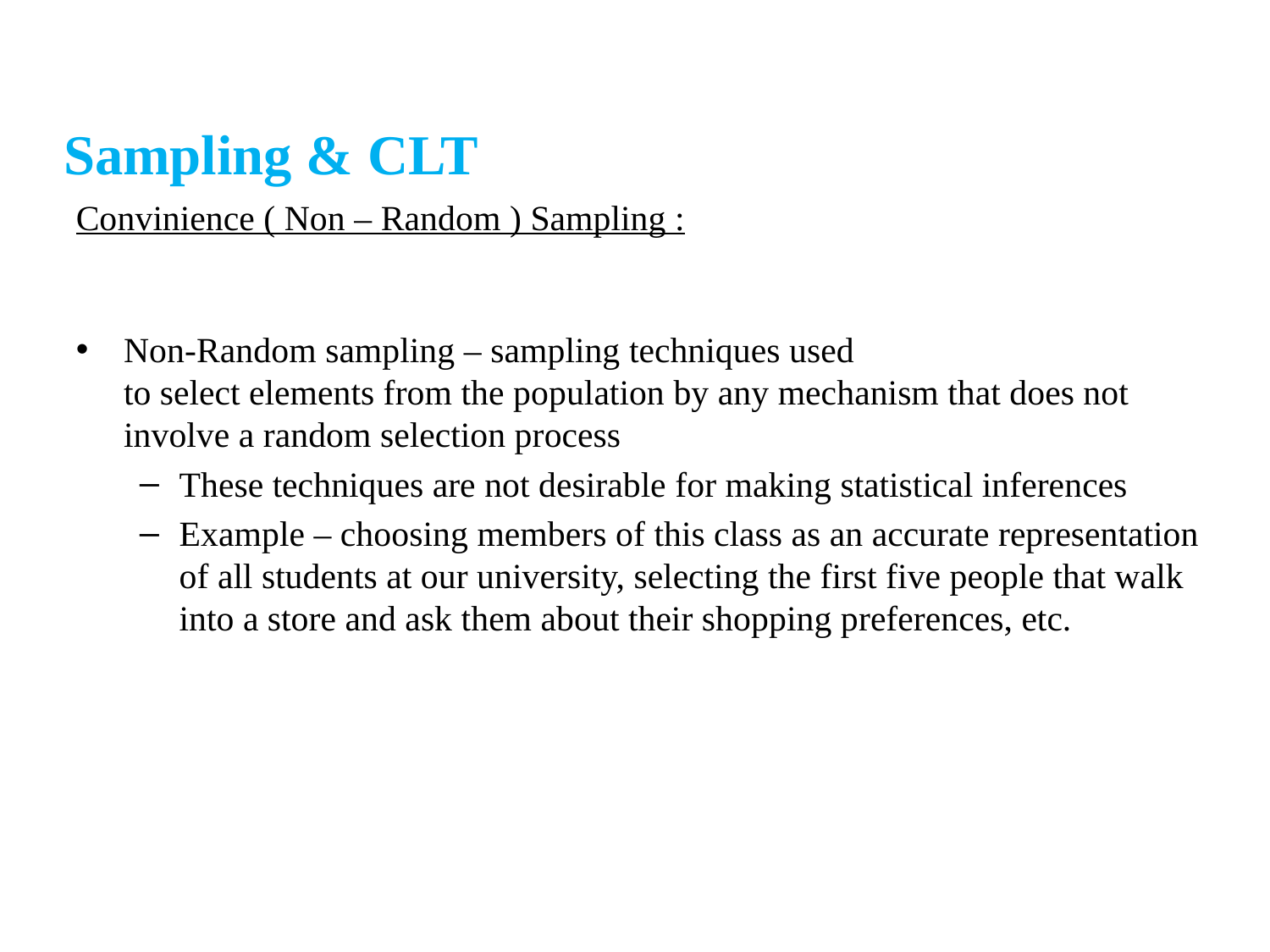

Sampling & CLT

Convinience ( Non – Random ) Sampling :

Non-Random sampling – sampling techniques used
to select elements from the population by any mechanism that does not involve a random selection process
These techniques are not desirable for making statistical inferences
Example – choosing members of this class as an accurate representation of all students at our university, selecting the first five people that walk into a store and ask them about their shopping preferences, etc.